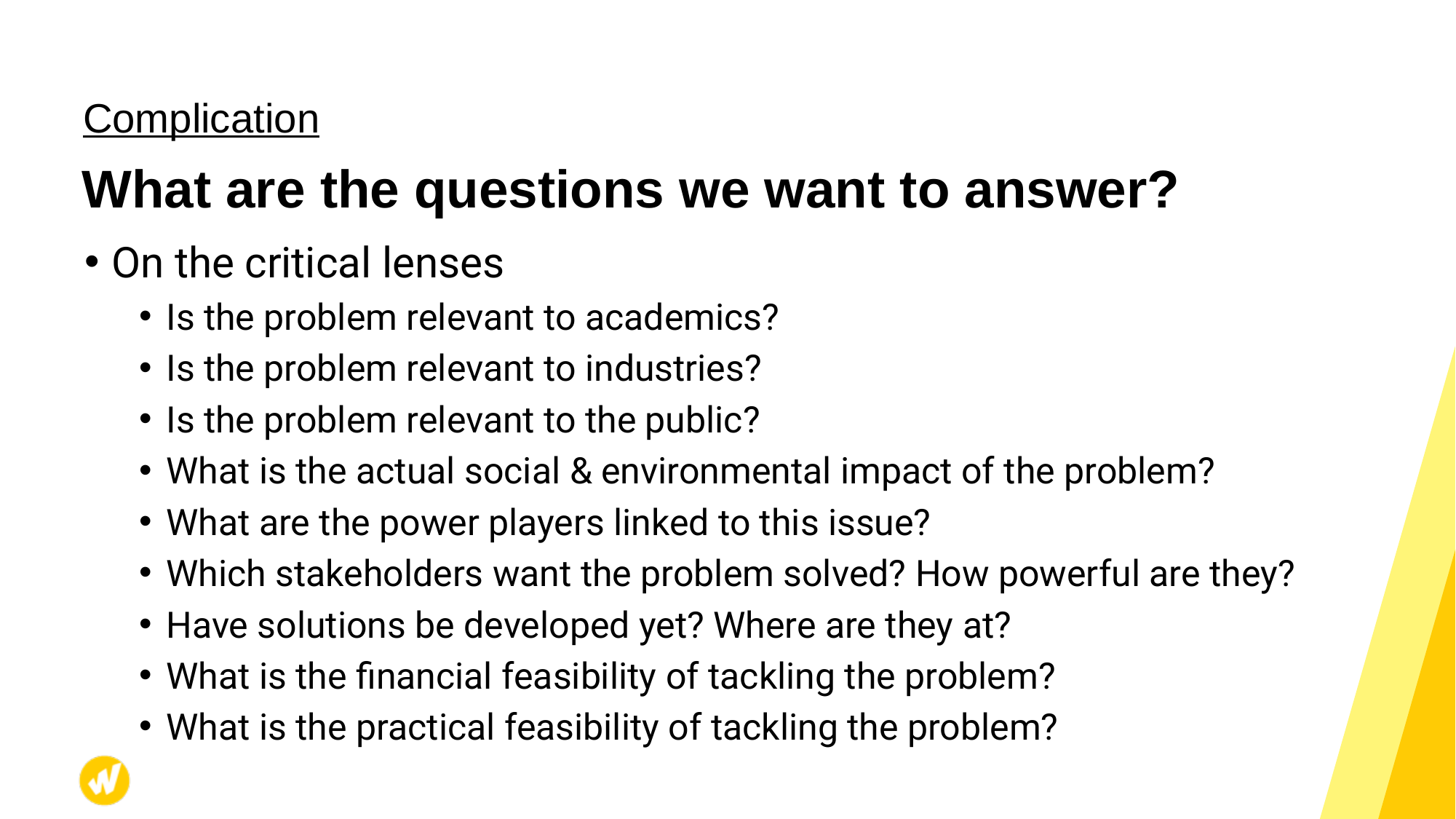

Complication
# What are the questions we want to answer?
On the critical lenses
Is the problem relevant to academics?
Is the problem relevant to industries?
Is the problem relevant to the public?
What is the actual social & environmental impact of the problem?
What are the power players linked to this issue?
Which stakeholders want the problem solved? How powerful are they?
Have solutions be developed yet? Where are they at?
What is the financial feasibility of tackling the problem?
What is the practical feasibility of tackling the problem?